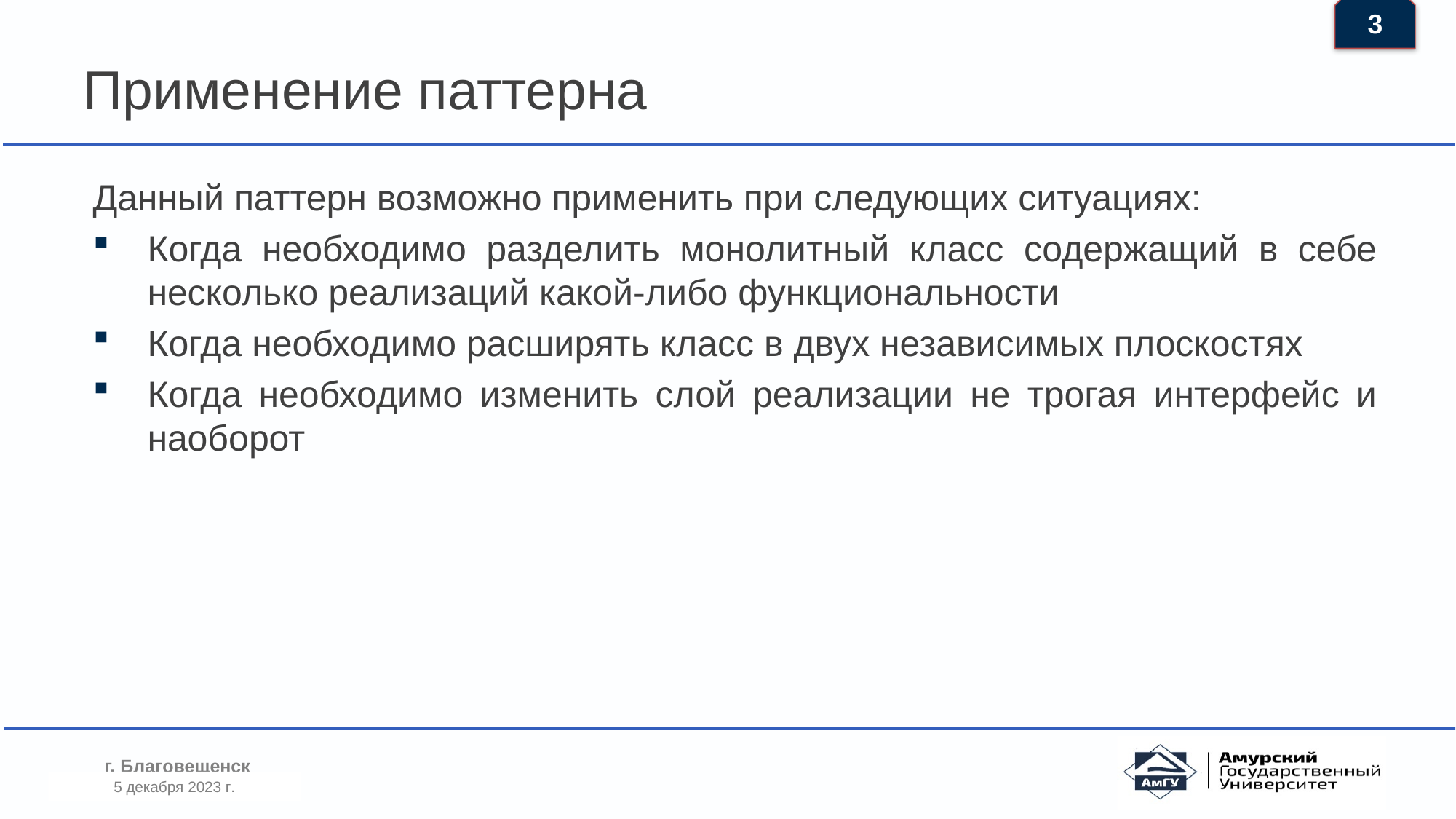

3
# Применение паттерна
Данный паттерн возможно применить при следующих ситуациях:
Когда необходимо разделить монолитный класс содержащий в себе несколько реализаций какой-либо функциональности
Когда необходимо расширять класс в двух независимых плоскостях
Когда необходимо изменить слой реализации не трогая интерфейс и наоборот
5 декабря 2023 г.